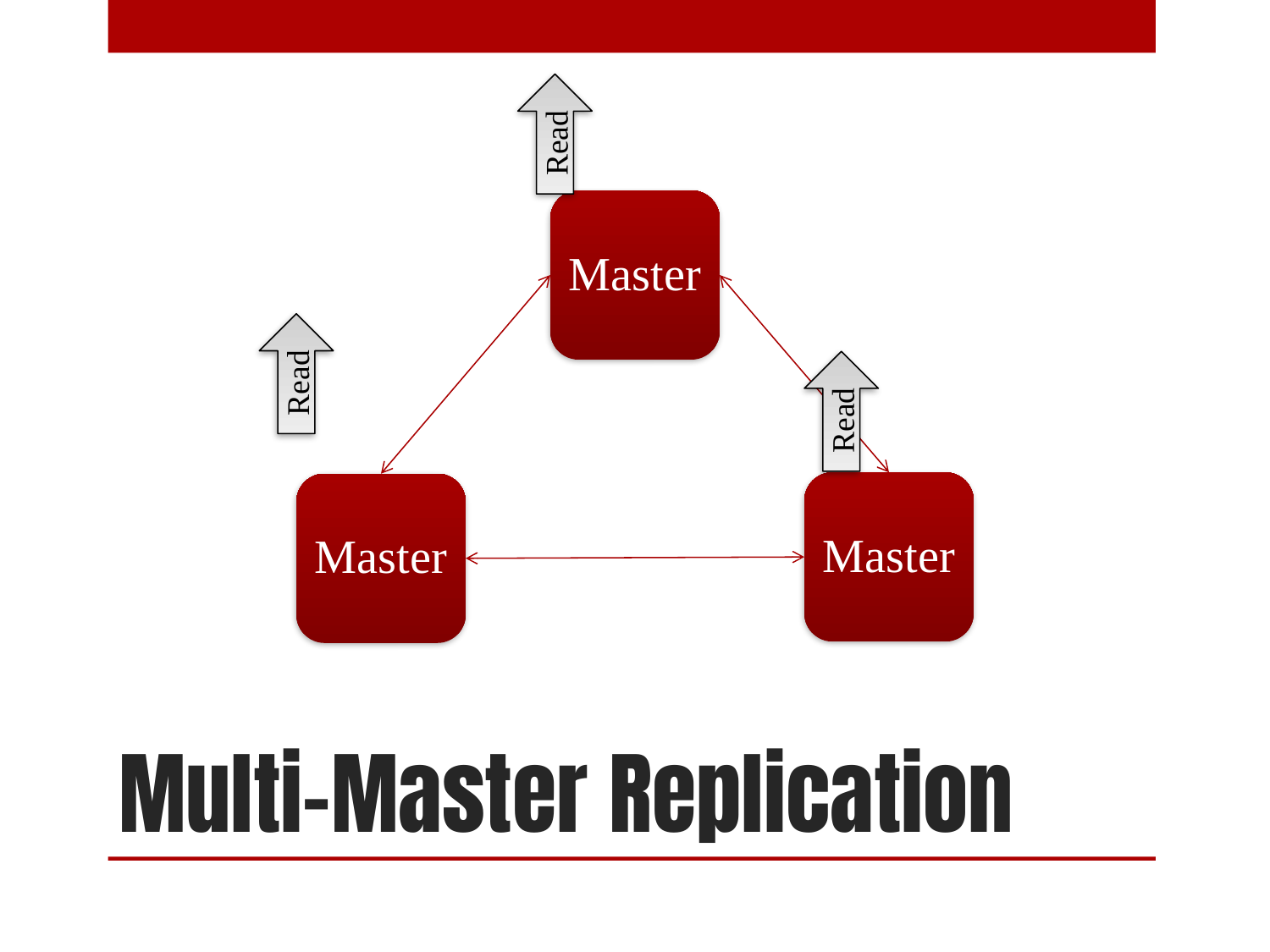

Read

Master
Read
Read

Master

Master
# Multi-Master Replication